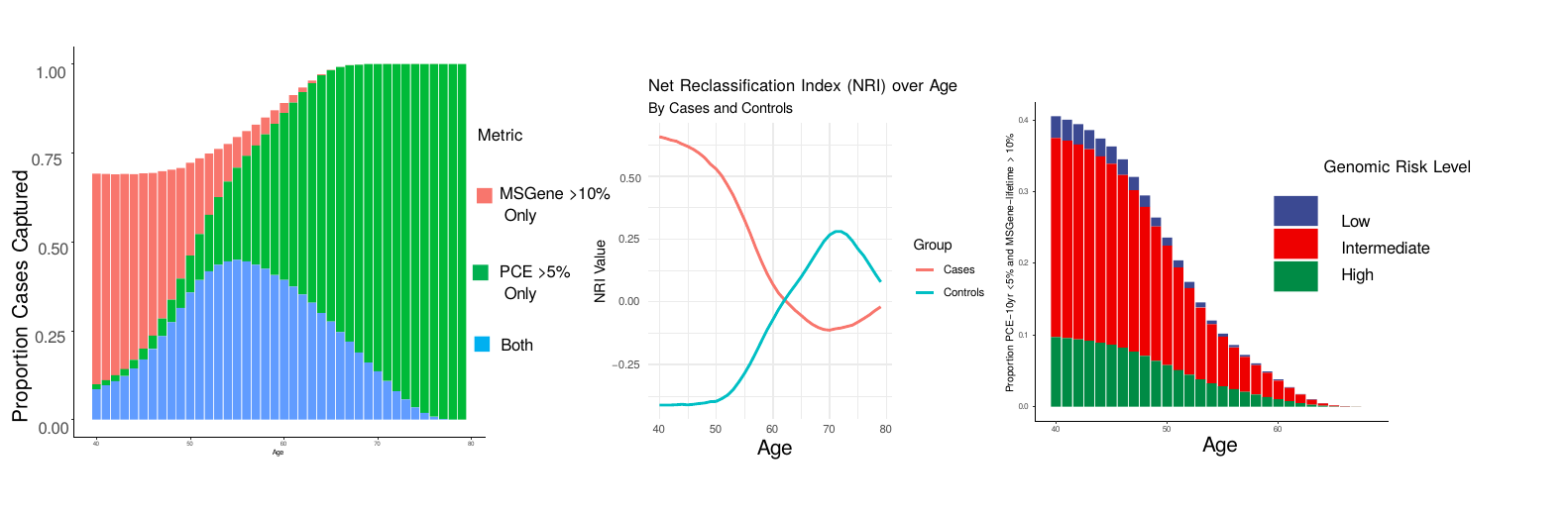

1.00

Net Reclassification Index (NRI) over Age
By Cases and Controls
Proportion Cases Captured

0.4

Metric

Proportion PCE−10yr <5% and MSGene−lifetime > 10%
0.75
Genomic Risk Level

Low
Intermediate
High
0.50
MSGene >10%
 Only
0.3

0.25
Group
Cases Controls
0.50
NRI Value
0.2
PCE >5%
 Only

0.00

0.25
0.1
Both

−0.25
0.0
0.00
40
50
60
Age
70
80
40
50
60
Age
40
50
60
Age
70
80